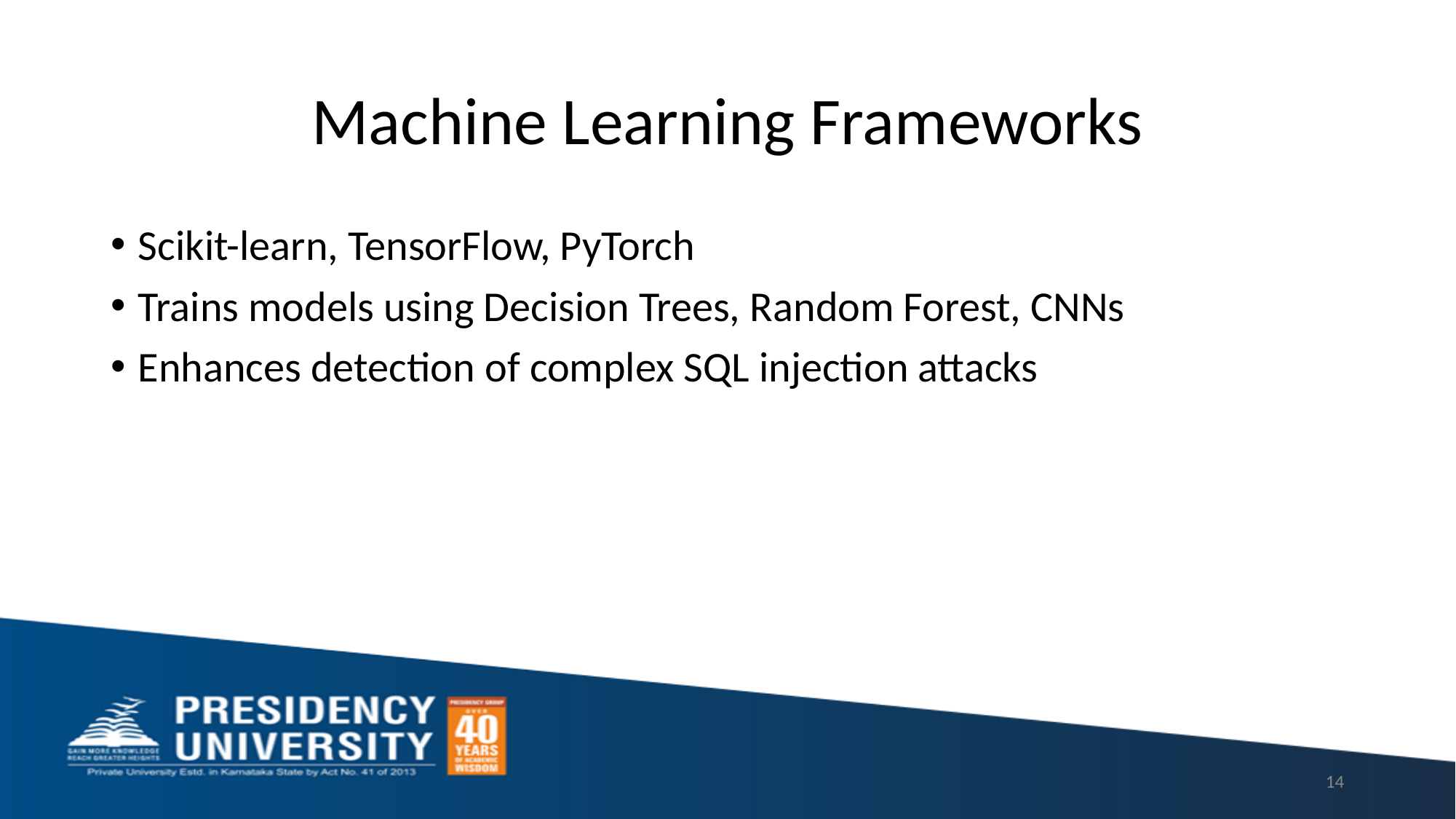

# Machine Learning Frameworks
Scikit-learn, TensorFlow, PyTorch
Trains models using Decision Trees, Random Forest, CNNs
Enhances detection of complex SQL injection attacks

14